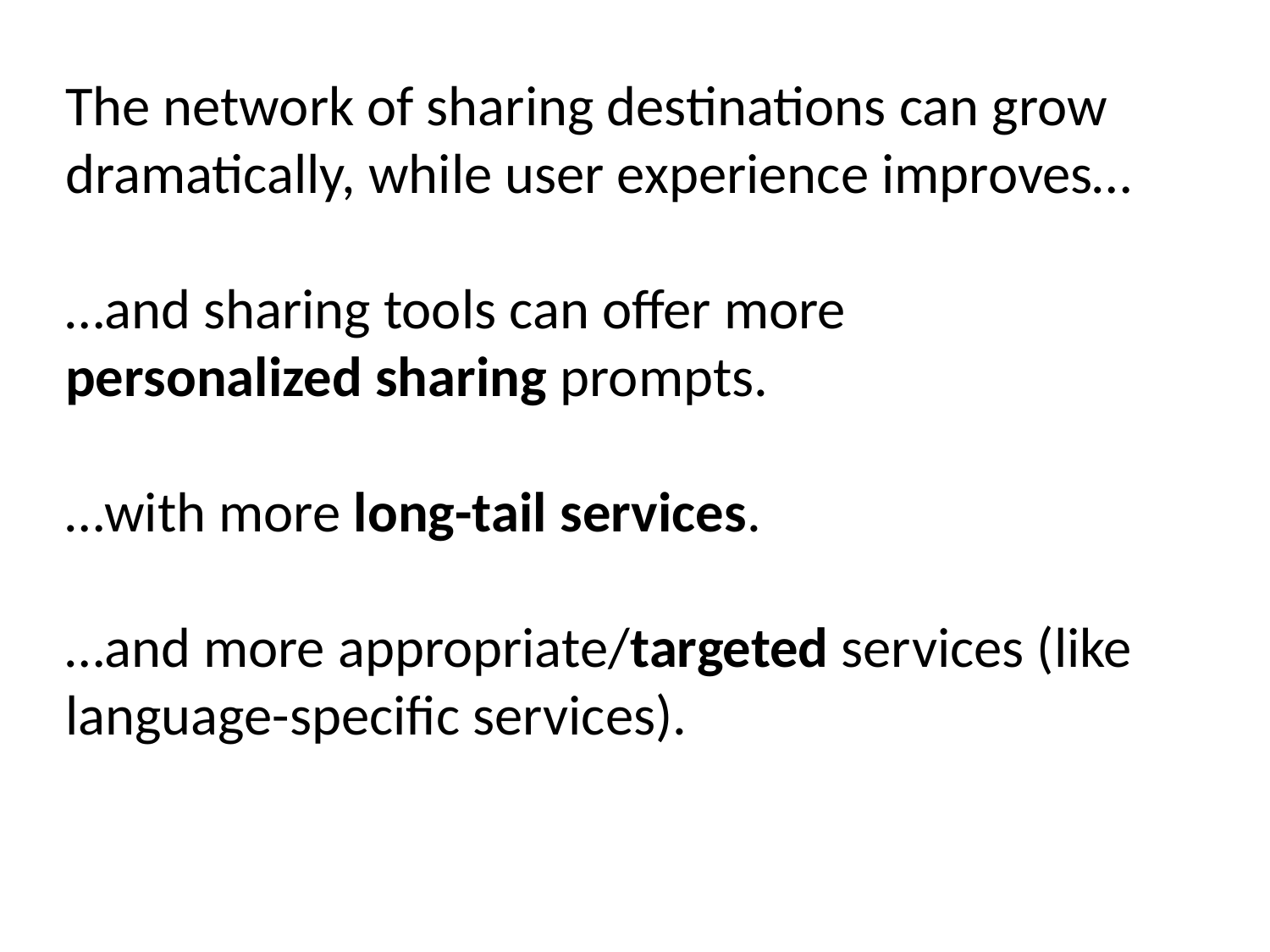

The network of sharing destinations can grow dramatically, while user experience improves…

…and sharing tools can offer more personalized sharing prompts.

…with more long-tail services.

…and more appropriate/targeted services (like language-specific services).